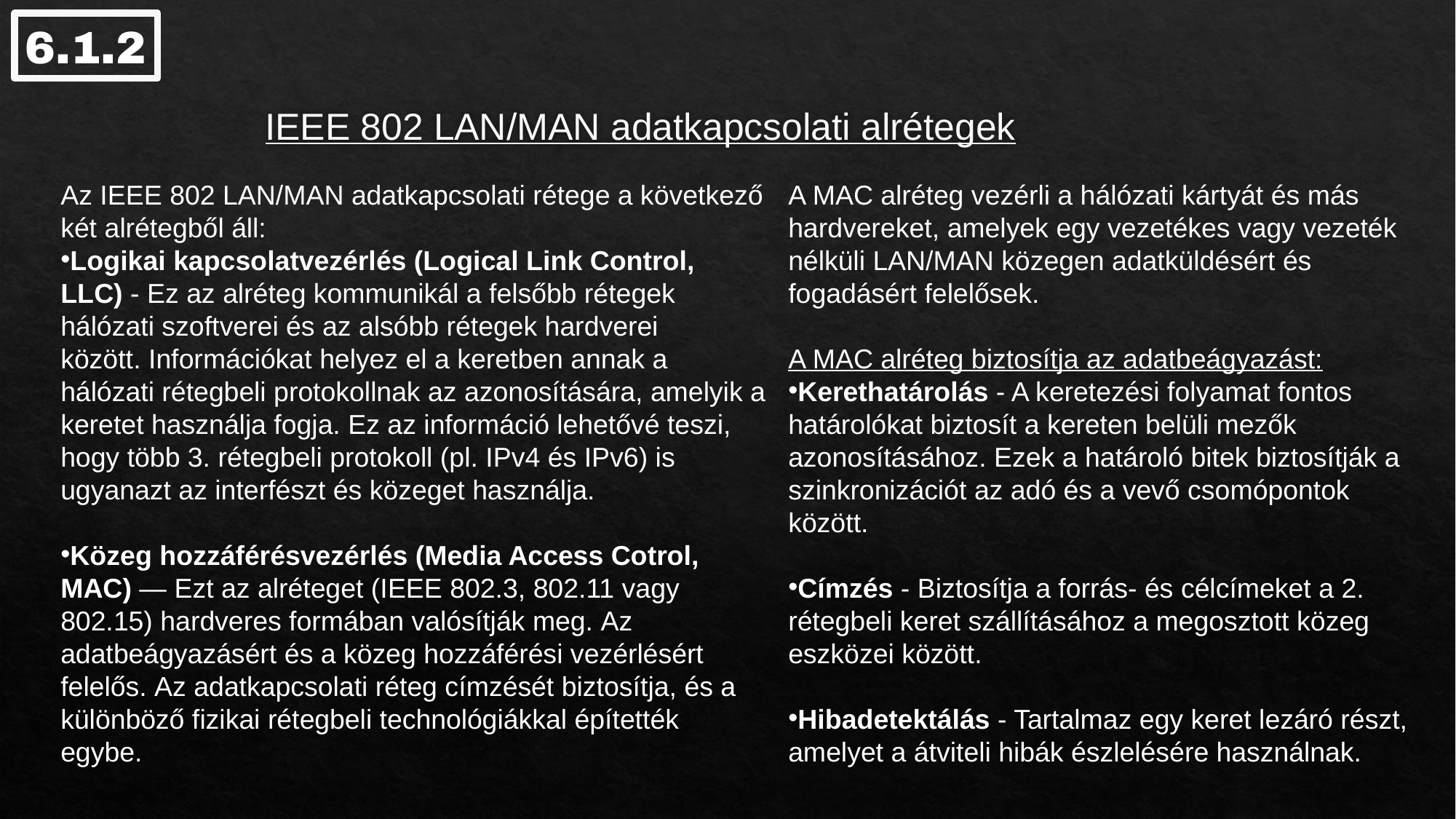

6.1.2
# IEEE 802 LAN/MAN adatkapcsolati alrétegek
Az IEEE 802 LAN/MAN adatkapcsolati rétege a következő két alrétegből áll:
Logikai kapcsolatvezérlés (Logical Link Control, LLC) - Ez az alréteg kommunikál a felsőbb rétegek hálózati szoftverei és az alsóbb rétegek hardverei között. Információkat helyez el a keretben annak a hálózati rétegbeli protokollnak az azonosítására, amelyik a keretet használja fogja. Ez az információ lehetővé teszi, hogy több 3. rétegbeli protokoll (pl. IPv4 és IPv6) is ugyanazt az interfészt és közeget használja.

Közeg hozzáférésvezérlés (Media Access Cotrol, MAC) — Ezt az alréteget (IEEE 802.3, 802.11 vagy 802.15) hardveres formában valósítják meg. Az adatbeágyazásért és a közeg hozzáférési vezérlésért felelős. Az adatkapcsolati réteg címzését biztosítja, és a különböző fizikai rétegbeli technológiákkal építették egybe.
A MAC alréteg vezérli a hálózati kártyát és más hardvereket, amelyek egy vezetékes vagy vezeték nélküli LAN/MAN közegen adatküldésért és fogadásért felelősek.

A MAC alréteg biztosítja az adatbeágyazást:
Kerethatárolás - A keretezési folyamat fontos határolókat biztosít a kereten belüli mezők azonosításához. Ezek a határoló bitek biztosítják a szinkronizációt az adó és a vevő csomópontok között.

Címzés - Biztosítja a forrás- és célcímeket a 2. rétegbeli keret szállításához a megosztott közeg eszközei között.

Hibadetektálás - Tartalmaz egy keret lezáró részt, amelyet a átviteli hibák észlelésére használnak.